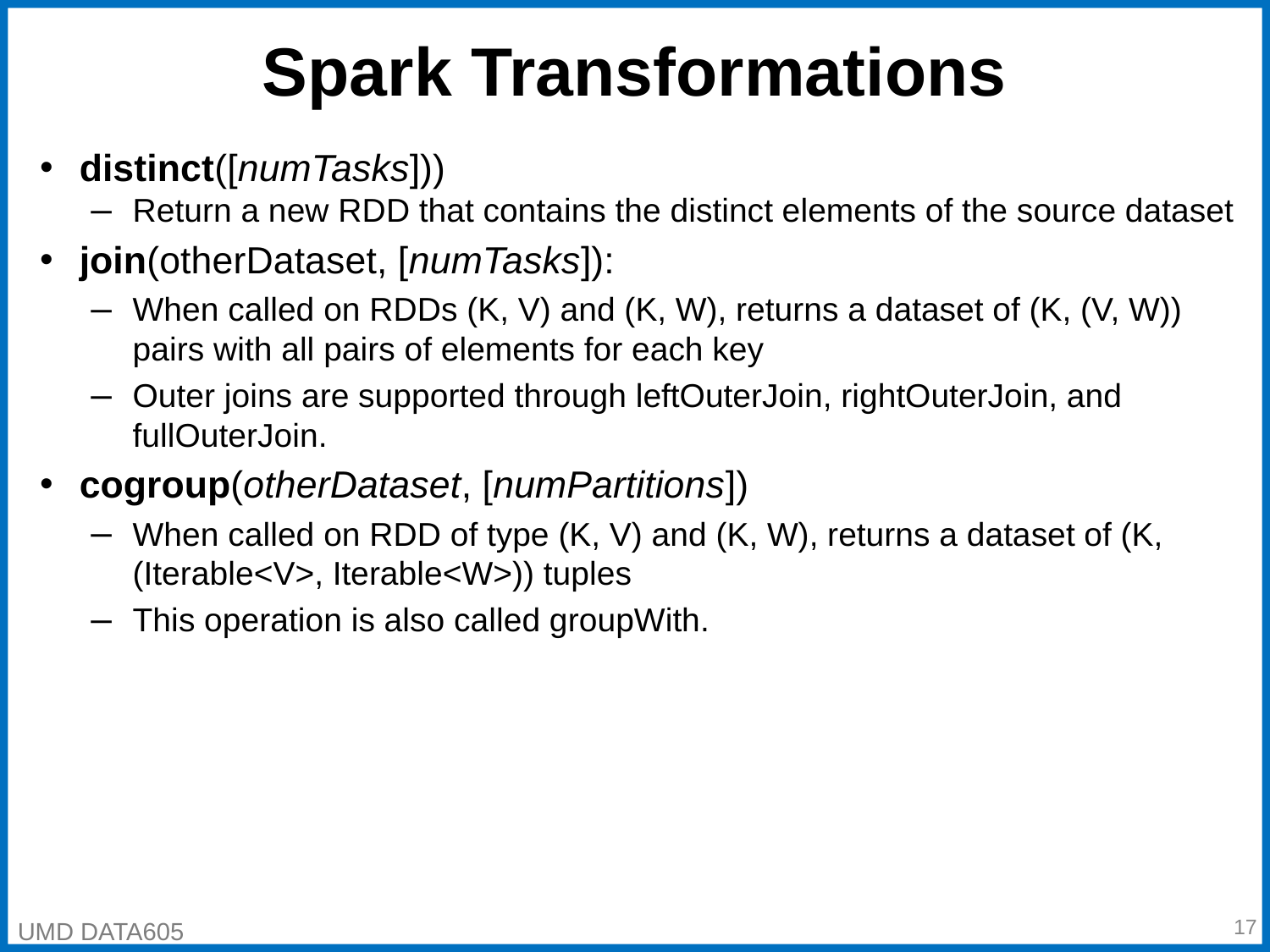

# Spark Transformations
distinct([numTasks]))
Return a new RDD that contains the distinct elements of the source dataset
join(otherDataset, [numTasks]):
When called on RDDs (K, V) and (K, W), returns a dataset of (K, (V, W)) pairs with all pairs of elements for each key
Outer joins are supported through leftOuterJoin, rightOuterJoin, and fullOuterJoin.
cogroup(otherDataset, [numPartitions])
When called on RDD of type (K, V) and (K, W), returns a dataset of (K, (Iterable<V>, Iterable<W>)) tuples
This operation is also called groupWith.
17